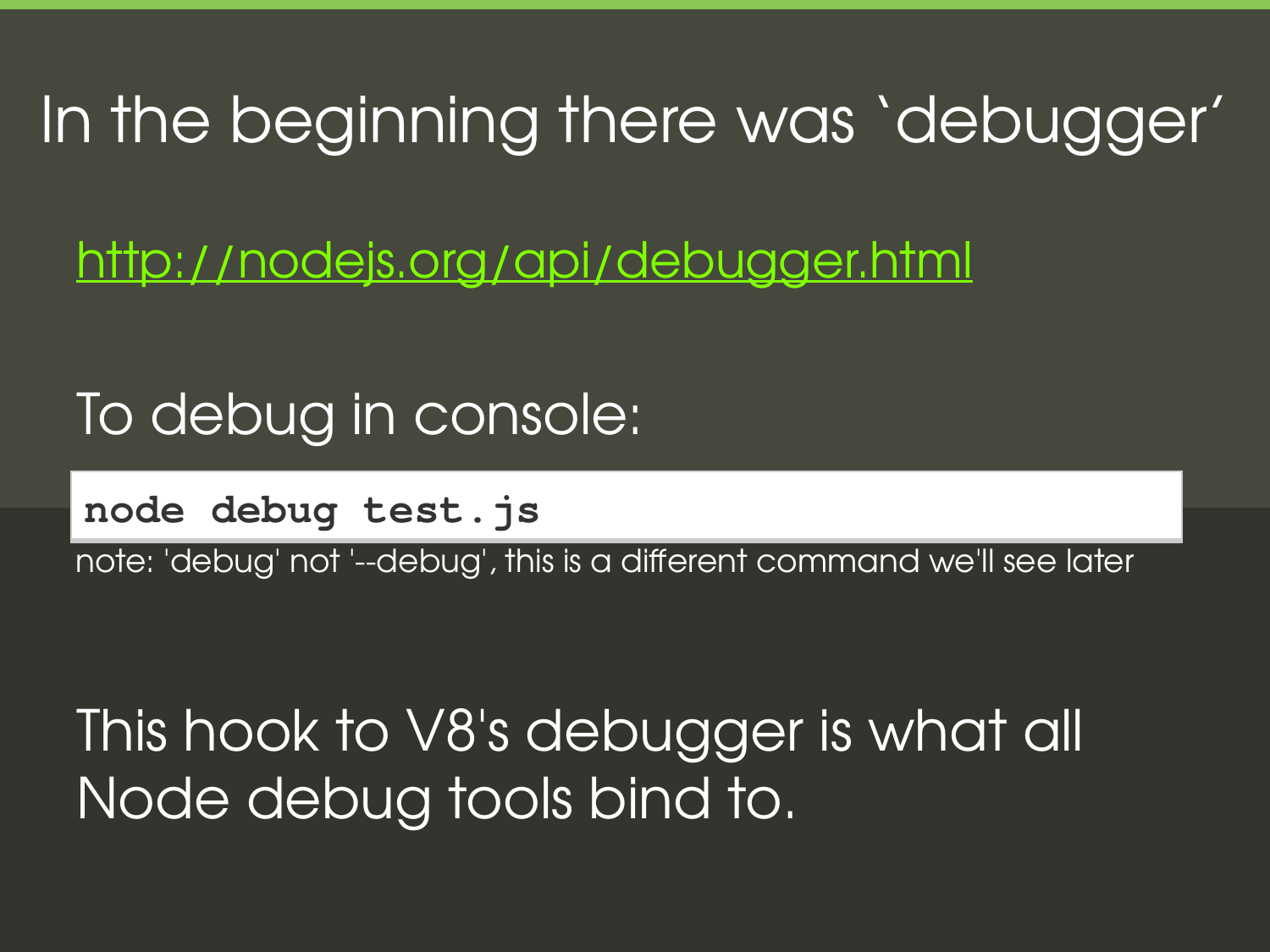

# In the beginning there was ‘debugger’
http://nodejs.org/api/debugger.html

To debug in console:

This hook to V8's debugger is what all Node debug tools bind to.
| node debug test.js |
| --- |
note: 'debug' not '--debug', this is a different command we'll see later